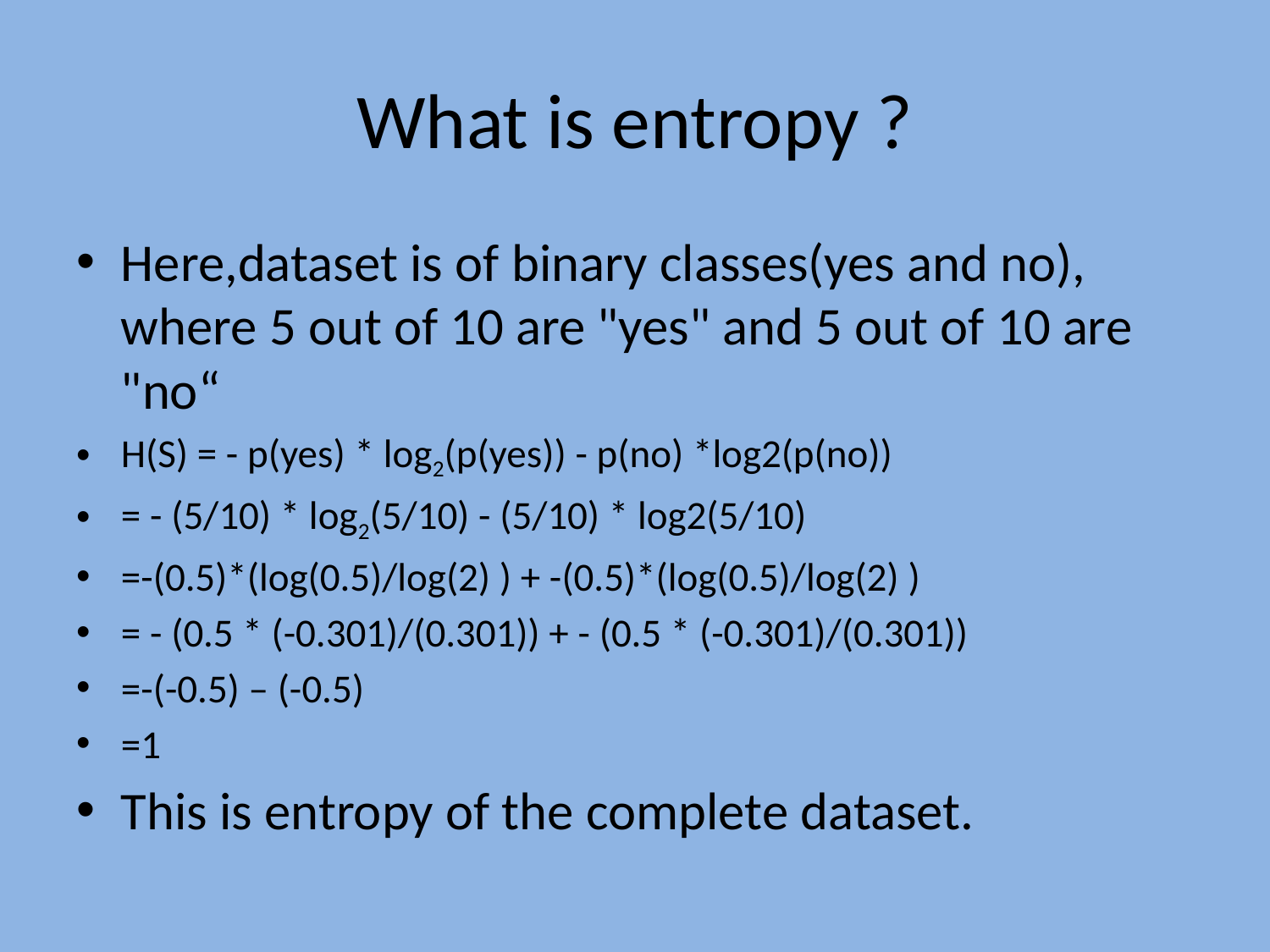

# What is entropy ?
Here,dataset is of binary classes(yes and no), where 5 out of 10 are "yes" and 5 out of 10 are "no“
H(S) = - p(yes) * log2(p(yes)) - p(no) *log2(p(no))
= - (5/10) * log2(5/10) - (5/10) * log2(5/10)
=-(0.5)*(log(0.5)/log(2) ) + -(0.5)*(log(0.5)/log(2) )
= - (0.5 * (-0.301)/(0.301)) + - (0.5 * (-0.301)/(0.301))
=-(-0.5) – (-0.5)
=1
This is entropy of the complete dataset.